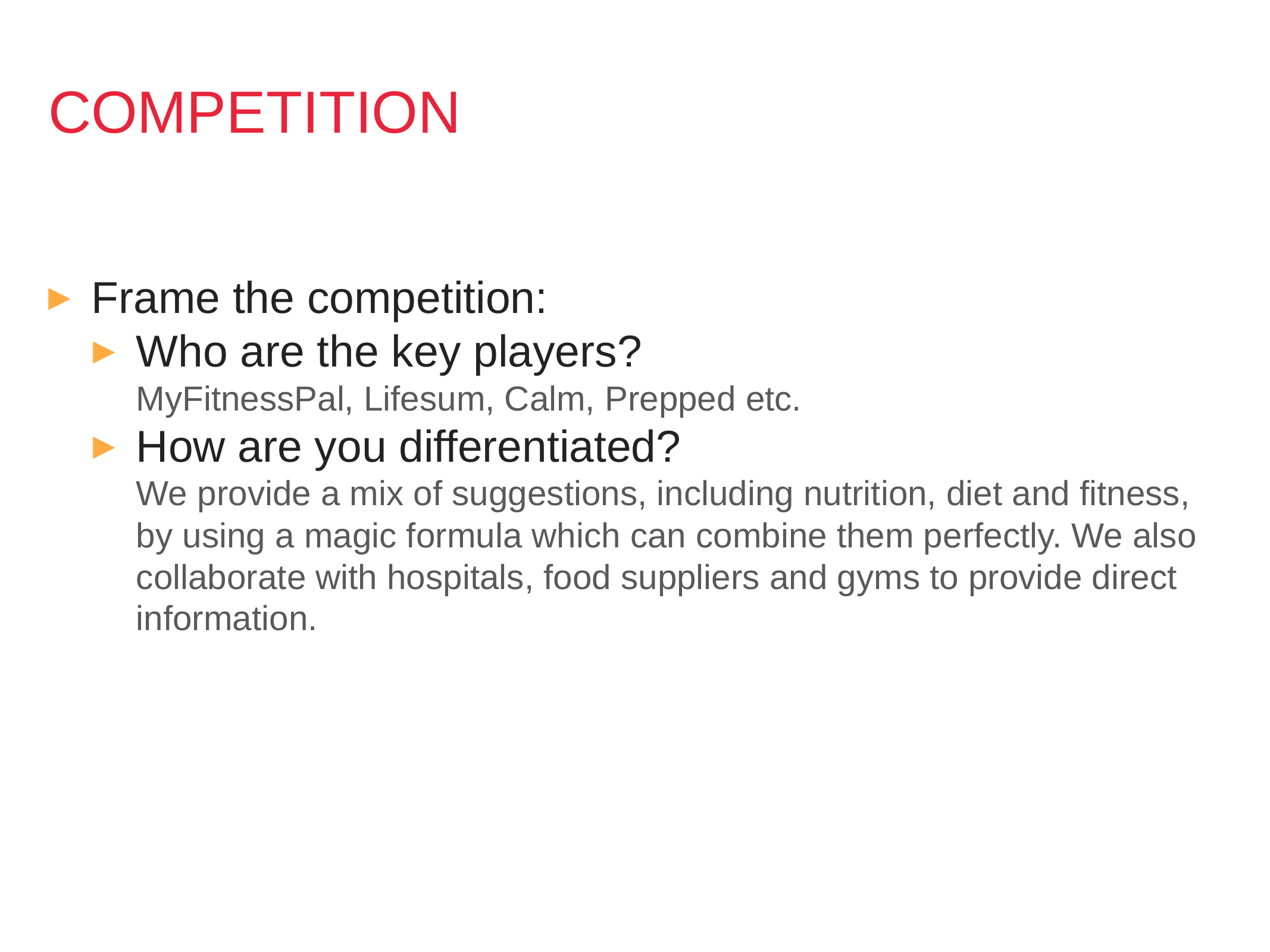

# COMPETITION

Frame the competition:
Who are the key players?
MyFitnessPal, Lifesum, Calm, Prepped etc.
How are you differentiated?
We provide a mix of suggestions, including nutrition, diet and fitness, by using a magic formula which can combine them perfectly. We also collaborate with hospitals, food suppliers and gyms to provide direct information.